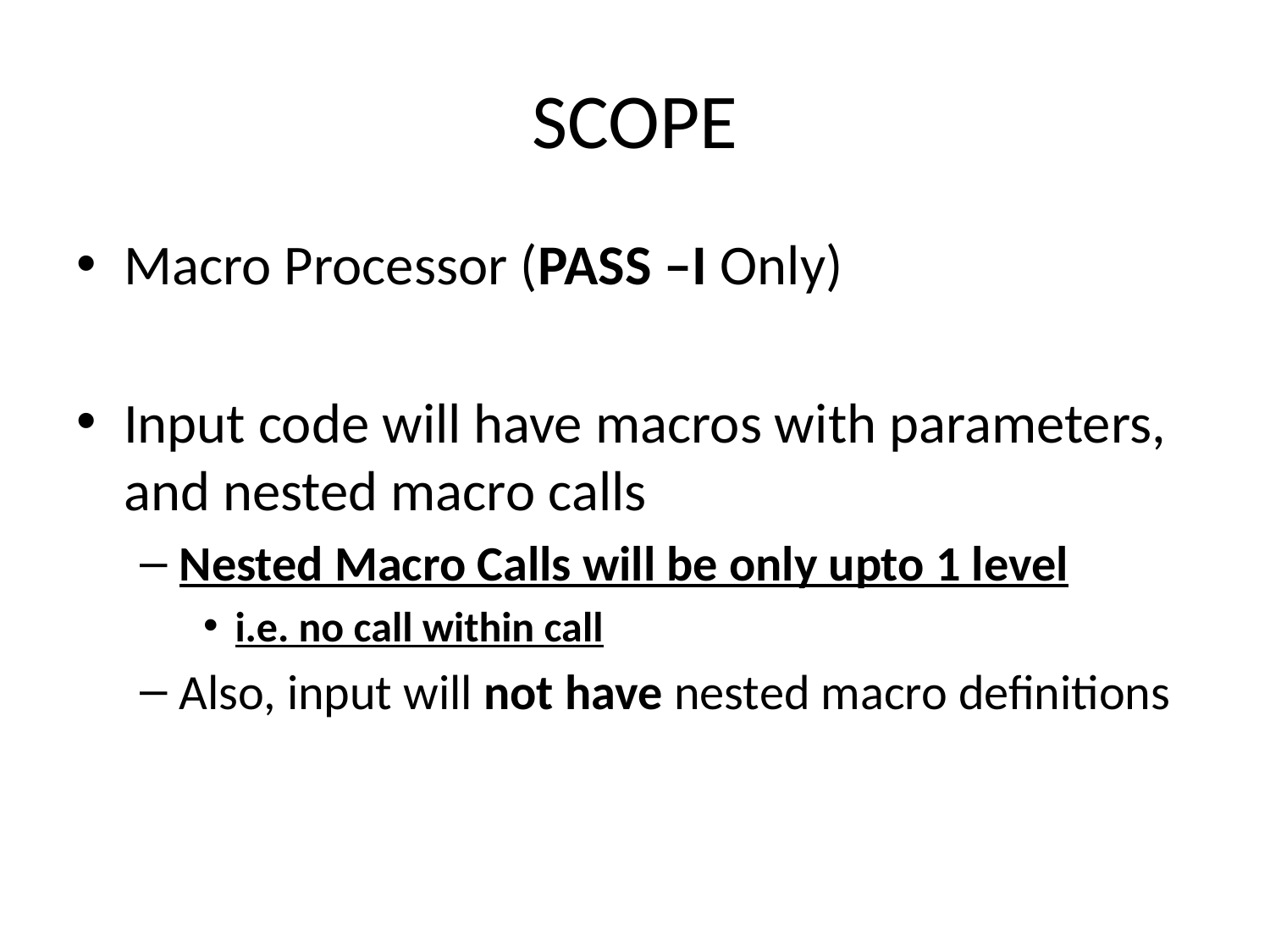

# SCOPE
Macro Processor (PASS –I Only)

Input code will have macros with parameters, and nested macro calls
Nested Macro Calls will be only upto 1 level
i.e. no call within call
Also, input will not have nested macro definitions